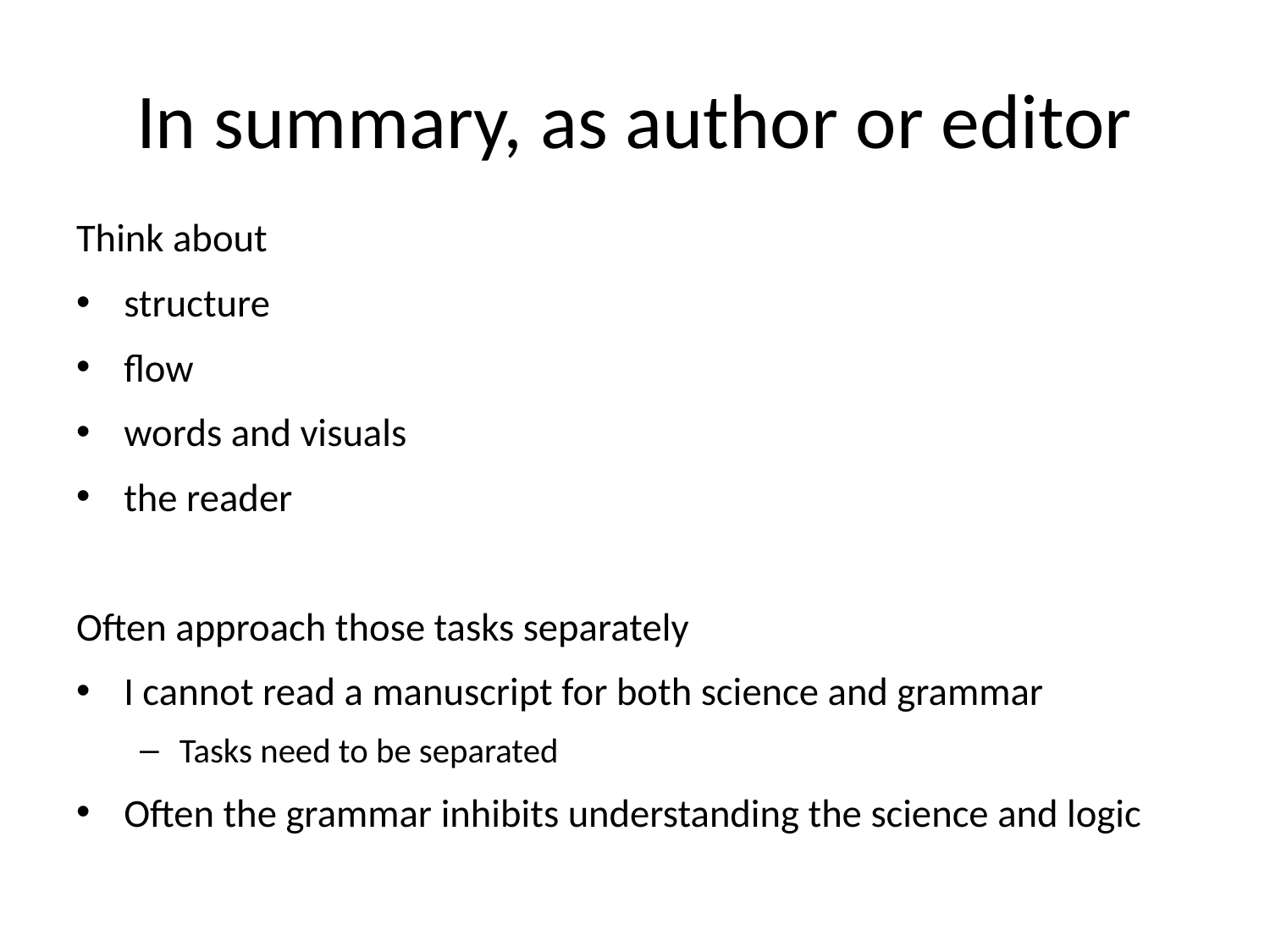

# In summary, as author or editor
Think about
structure
flow
words and visuals
the reader

Often approach those tasks separately
I cannot read a manuscript for both science and grammar
Tasks need to be separated
Often the grammar inhibits understanding the science and logic